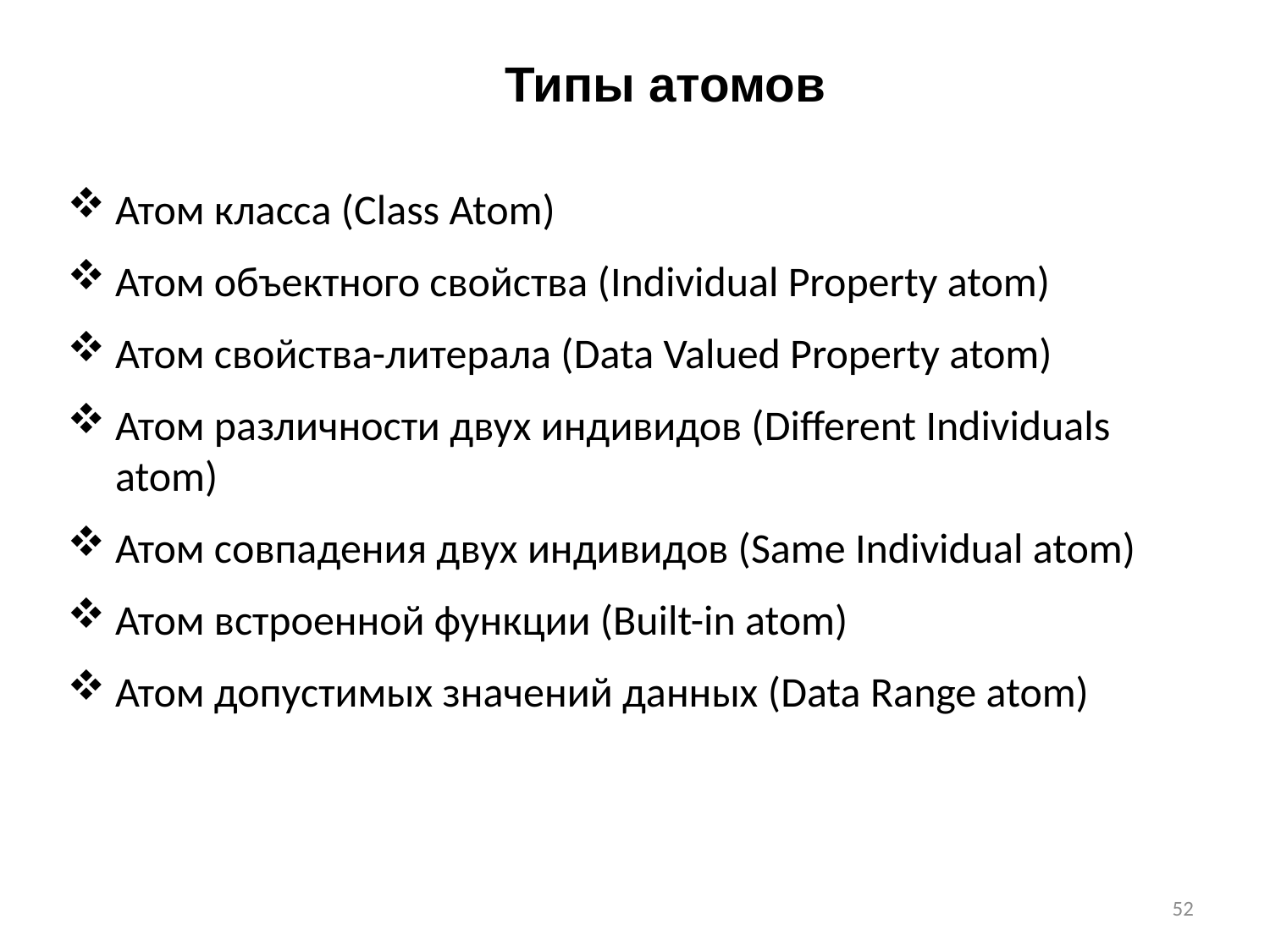

Типы атомов
Атом класса (Class Atom)
Атом объектного свойства (Individual Property atom)
Атом свойства-литерала (Data Valued Property atom)
Атом различности двух индивидов (Different Individuals atom)
Атом совпадения двух индивидов (Same Individual atom)
Атом встроенной функции (Built-in atom)
Атом допустимых значений данных (Data Range atom)
52